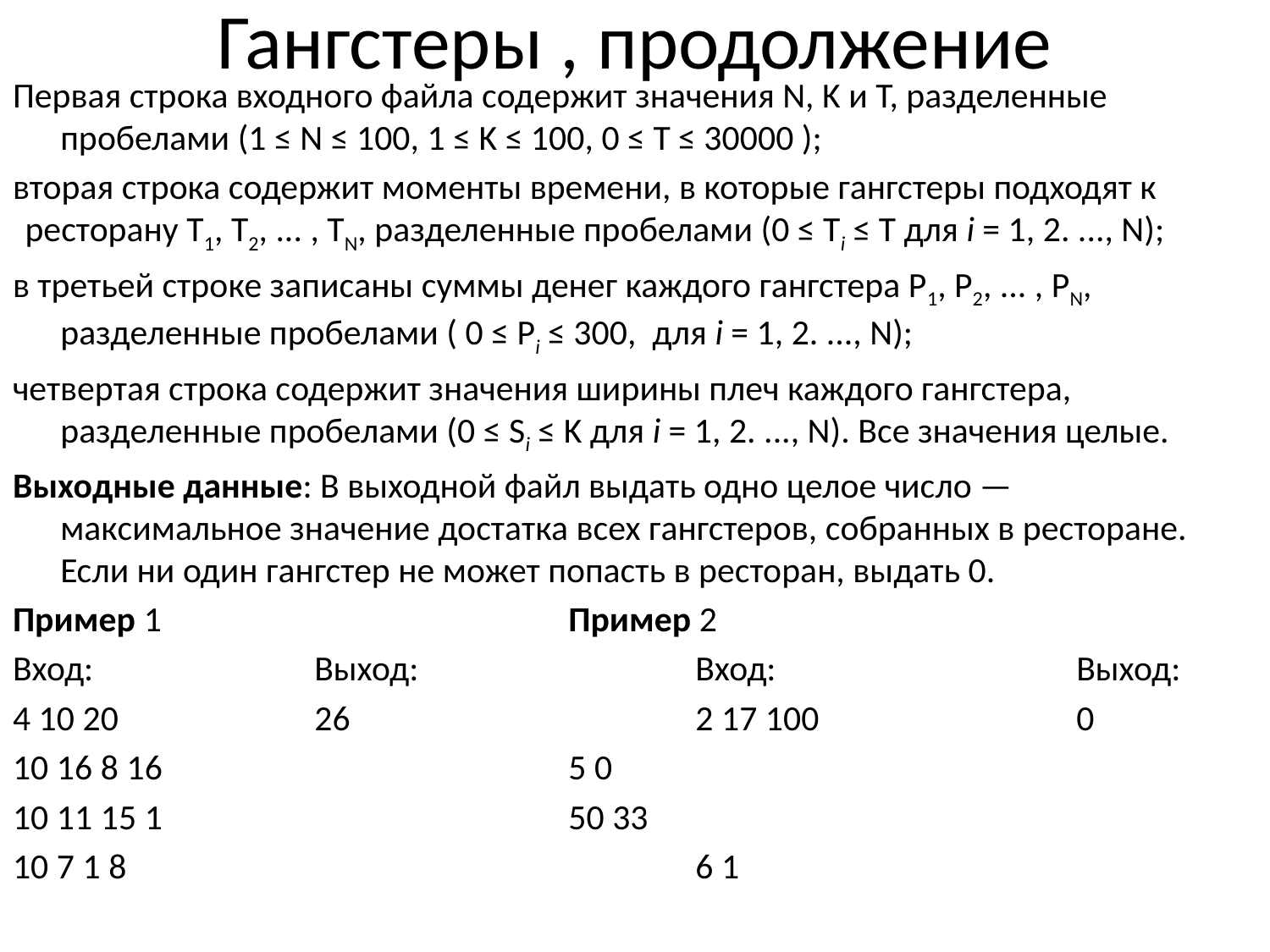

# Гангстеры , продолжение
Первая строка входного файла содержит значения N, K и T, разделенные пробелами (1 ≤ N ≤ 100, 1 ≤ K ≤ 100, 0 ≤ T ≤ 30000 );
вторая строка содержит моменты времени, в которые гангстеры подходят к ресторану T1, T2, ... , TN, разделенные пробелами (0 ≤ Ti ≤ T для i = 1, 2. ..., N);
в третьей строке записаны суммы денег каждого гангстера P1, P2, ... , PN, разделенные пробелами ( 0 ≤ Pi ≤ 300,  для i = 1, 2. ..., N);
четвертая строка содержит значения ширины плеч каждого гангстера, разделенные пробелами (0 ≤ Si ≤ K для i = 1, 2. ..., N). Все значения целые.
Выходные данные: В выходной файл выдать одно целое число — максимальное значение достатка всех гангстеров, собранных в ресторане. Если ни один гангстер не может попасть в ресторан, выдать 0.
Пример 1				Пример 2
Вход:		Выход:			Вход:			Выход:
4 10 20		26			2 17 100			0
10 16 8 16				5 0
10 11 15 1				50 33
10 7 1 8					6 1